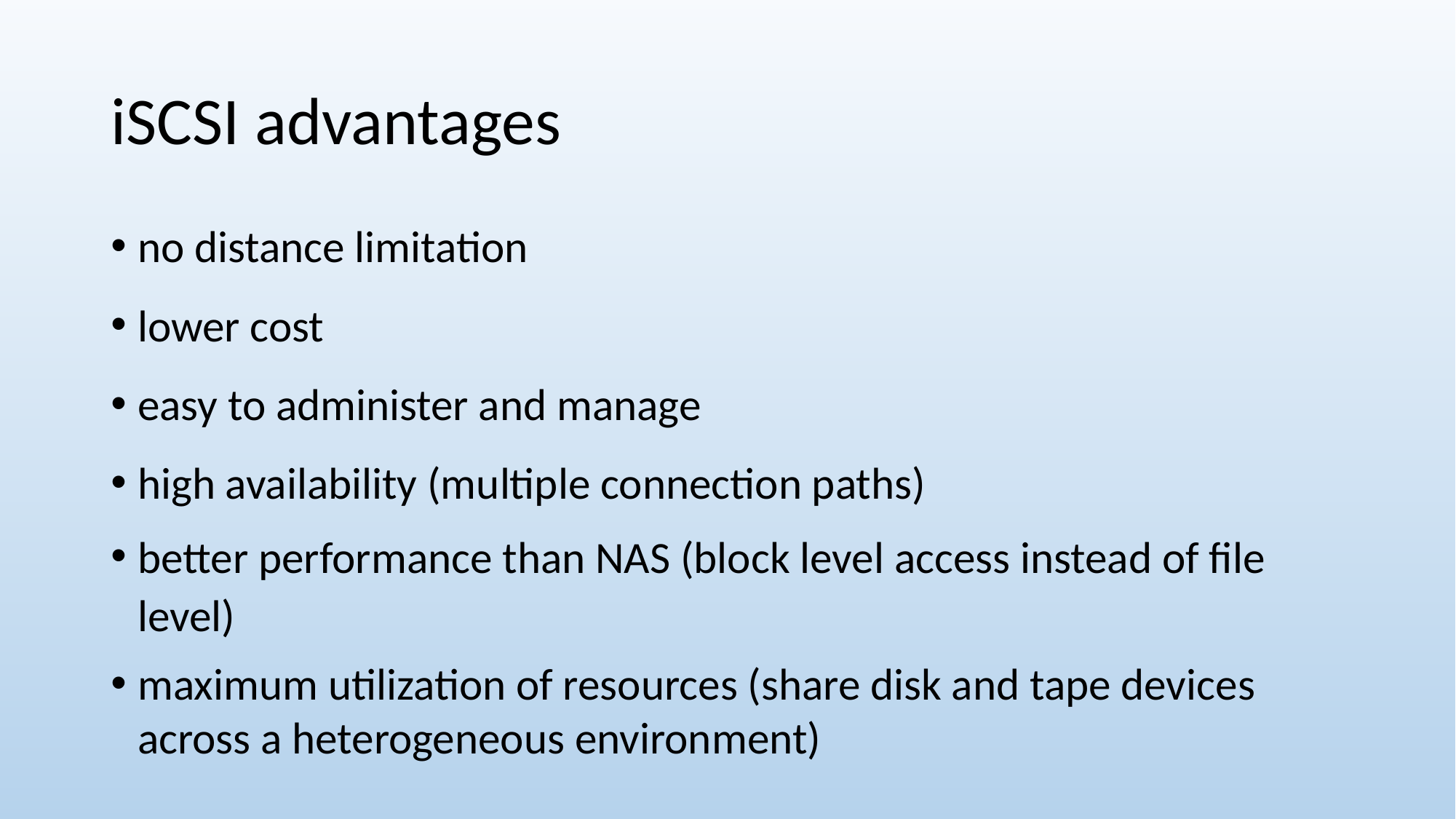

# iSCSI advantages
no distance limitation
lower cost
easy to administer and manage
high availability (multiple connection paths)
better performance than NAS (block level access instead of file level)
maximum utilization of resources (share disk and tape devices across a heterogeneous environment)